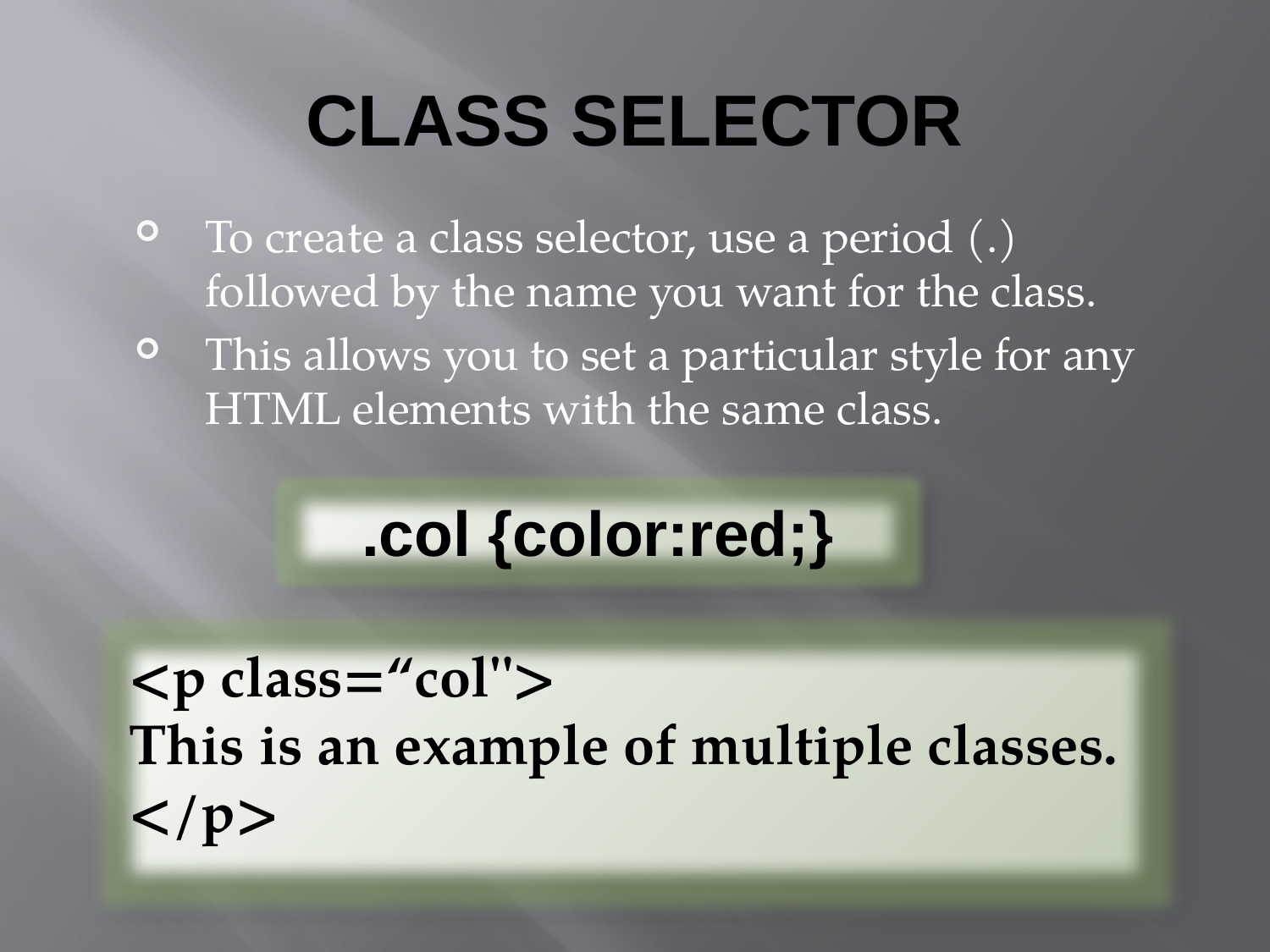

# CLASS SELECTOR
To create a class selector, use a period (.) followed by the name you want for the class.
This allows you to set a particular style for any HTML elements with the same class.

.col {color:red;}
<p class=“col">
This is an example of multiple classes.
</p>